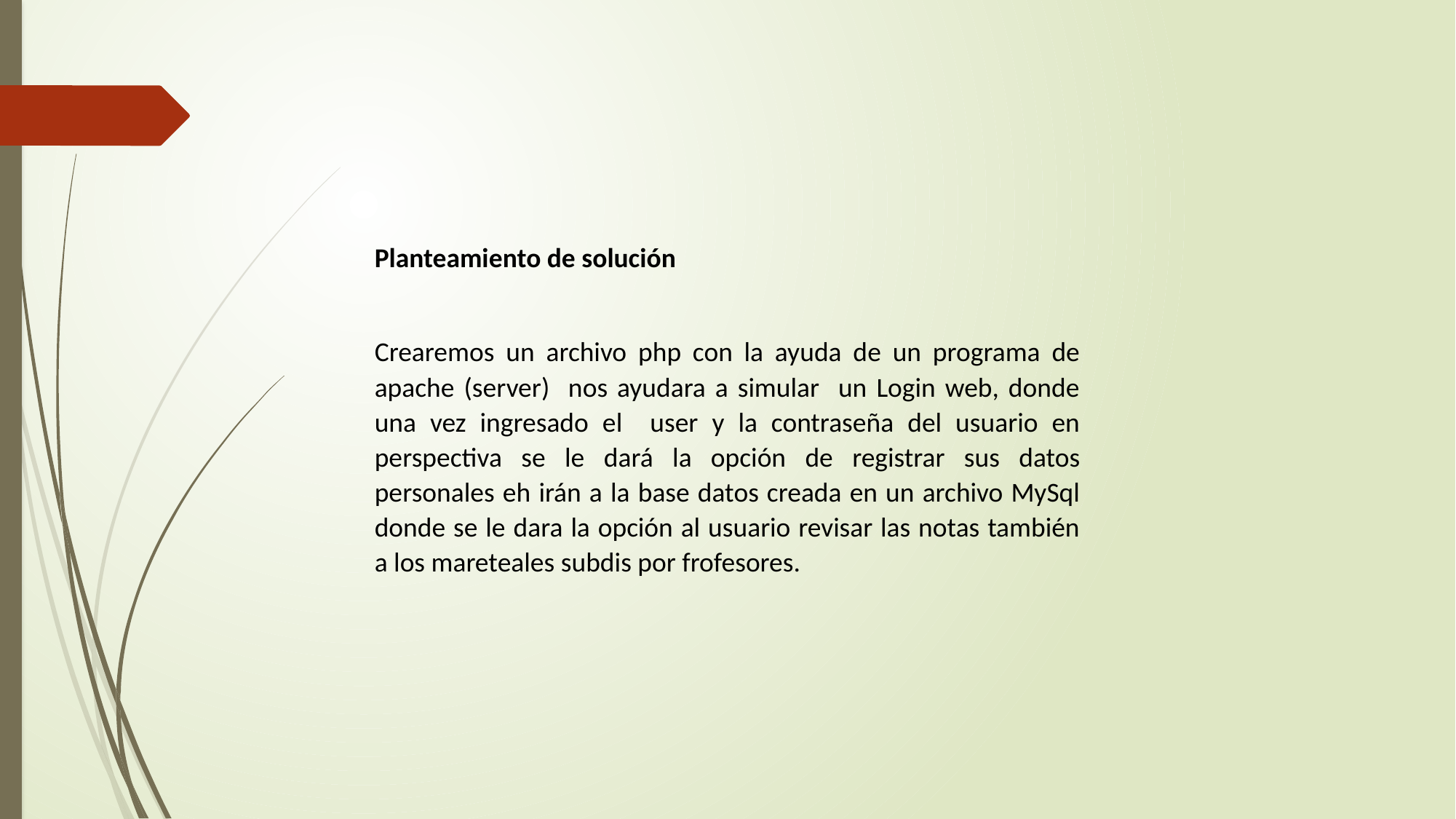

Planteamiento de solución

Crearemos un archivo php con la ayuda de un programa de apache (server)  nos ayudara a simular  un Login web, donde una vez ingresado el  user y la contraseña del usuario en perspectiva se le dará la opción de registrar sus datos personales eh irán a la base datos creada en un archivo MySql donde se le dara la opción al usuario revisar las notas también a los mareteales subdis por frofesores.